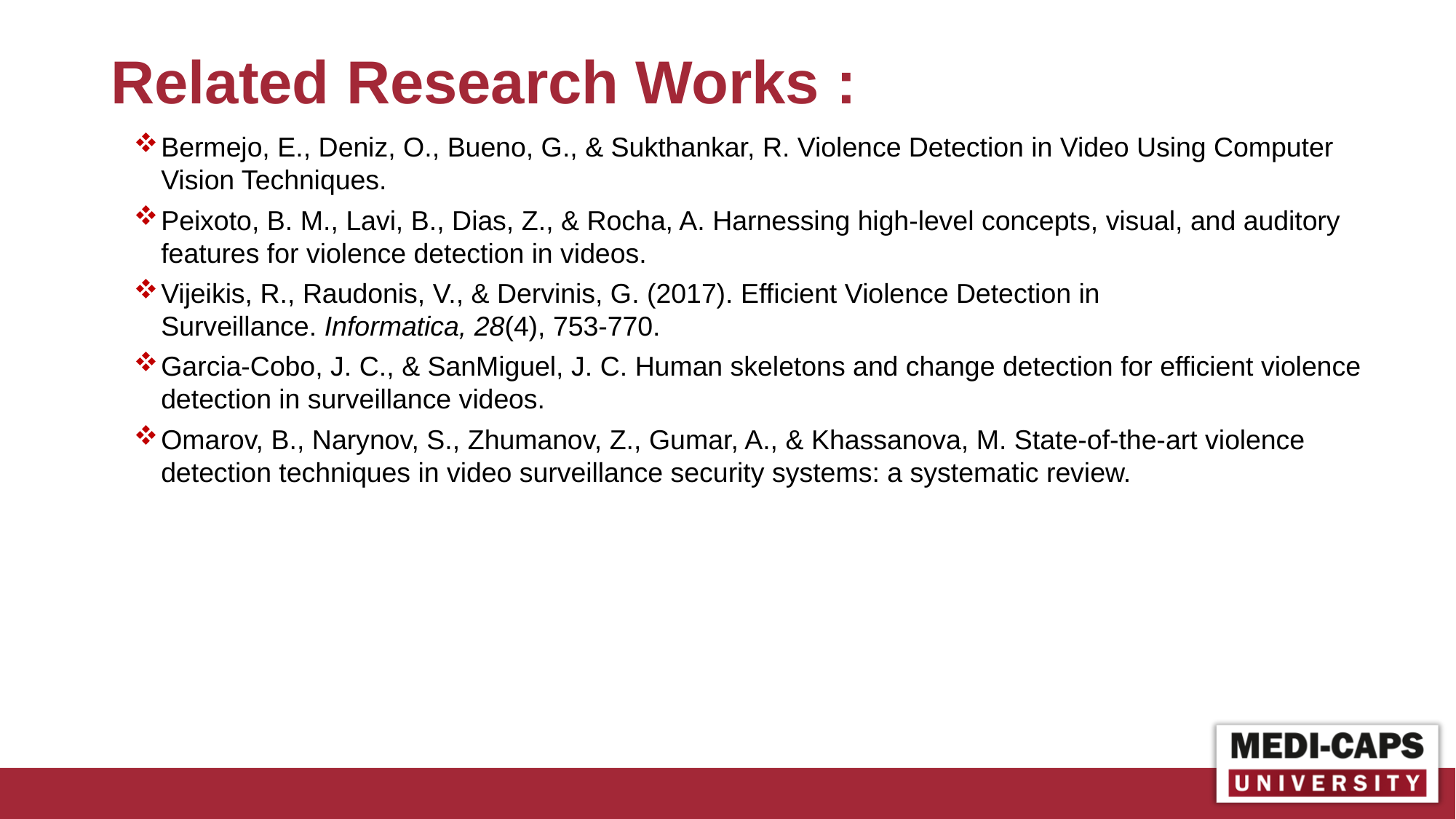

# Related Research Works :
Bermejo, E., Deniz, O., Bueno, G., & Sukthankar, R. Violence Detection in Video Using Computer Vision Techniques.
Peixoto, B. M., Lavi, B., Dias, Z., & Rocha, A. Harnessing high-level concepts, visual, and auditory features for violence detection in videos.
Vijeikis, R., Raudonis, V., & Dervinis, G. (2017). Efficient Violence Detection in Surveillance. Informatica, 28(4), 753-770.
Garcia-Cobo, J. C., & SanMiguel, J. C. Human skeletons and change detection for efficient violence detection in surveillance videos.
Omarov, B., Narynov, S., Zhumanov, Z., Gumar, A., & Khassanova, M. State-of-the-art violence detection techniques in video surveillance security systems: a systematic review.